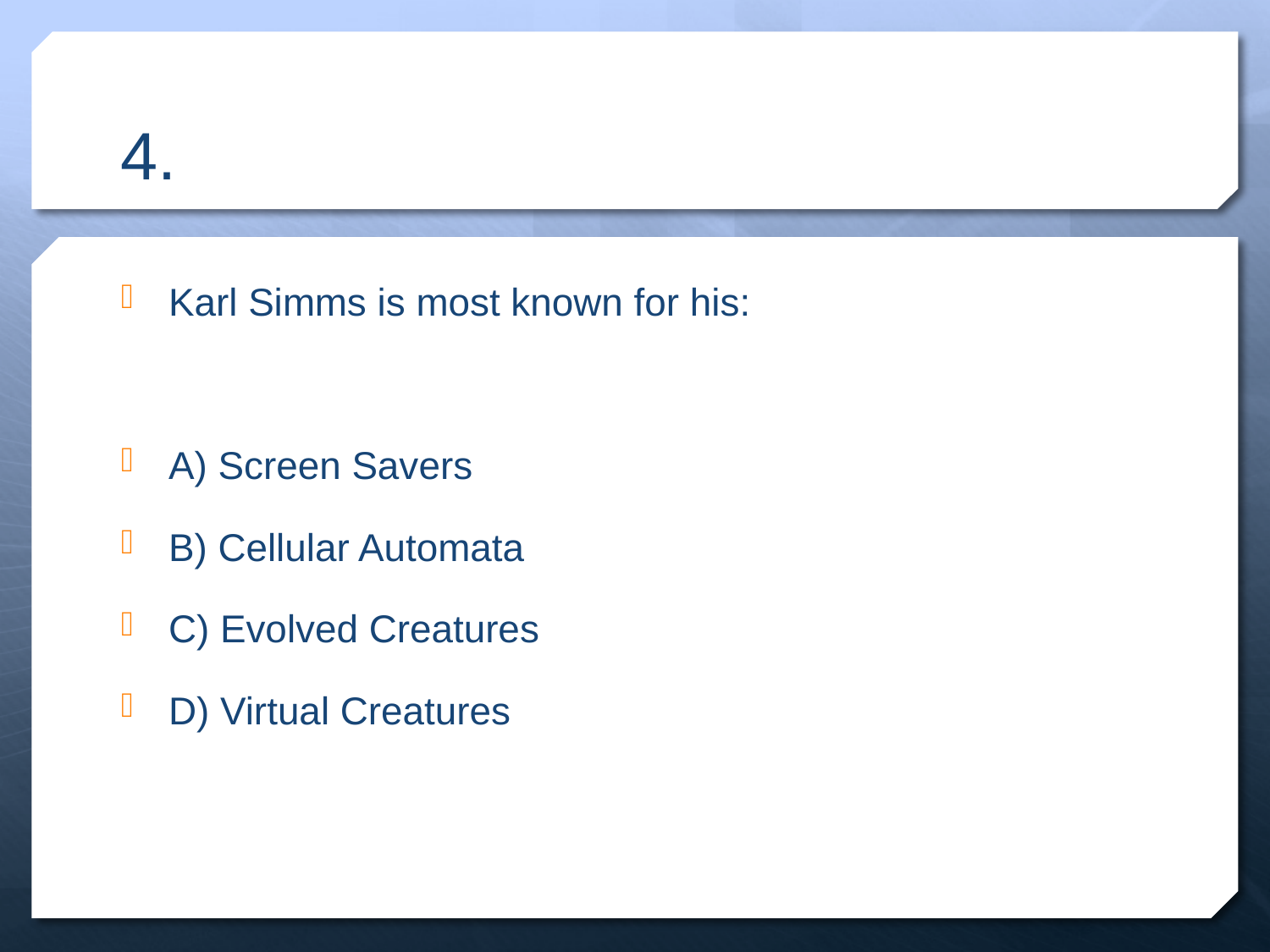

# 4.
Karl Simms is most known for his:

A) Screen Savers
B) Cellular Automata
C) Evolved Creatures
D) Virtual Creatures